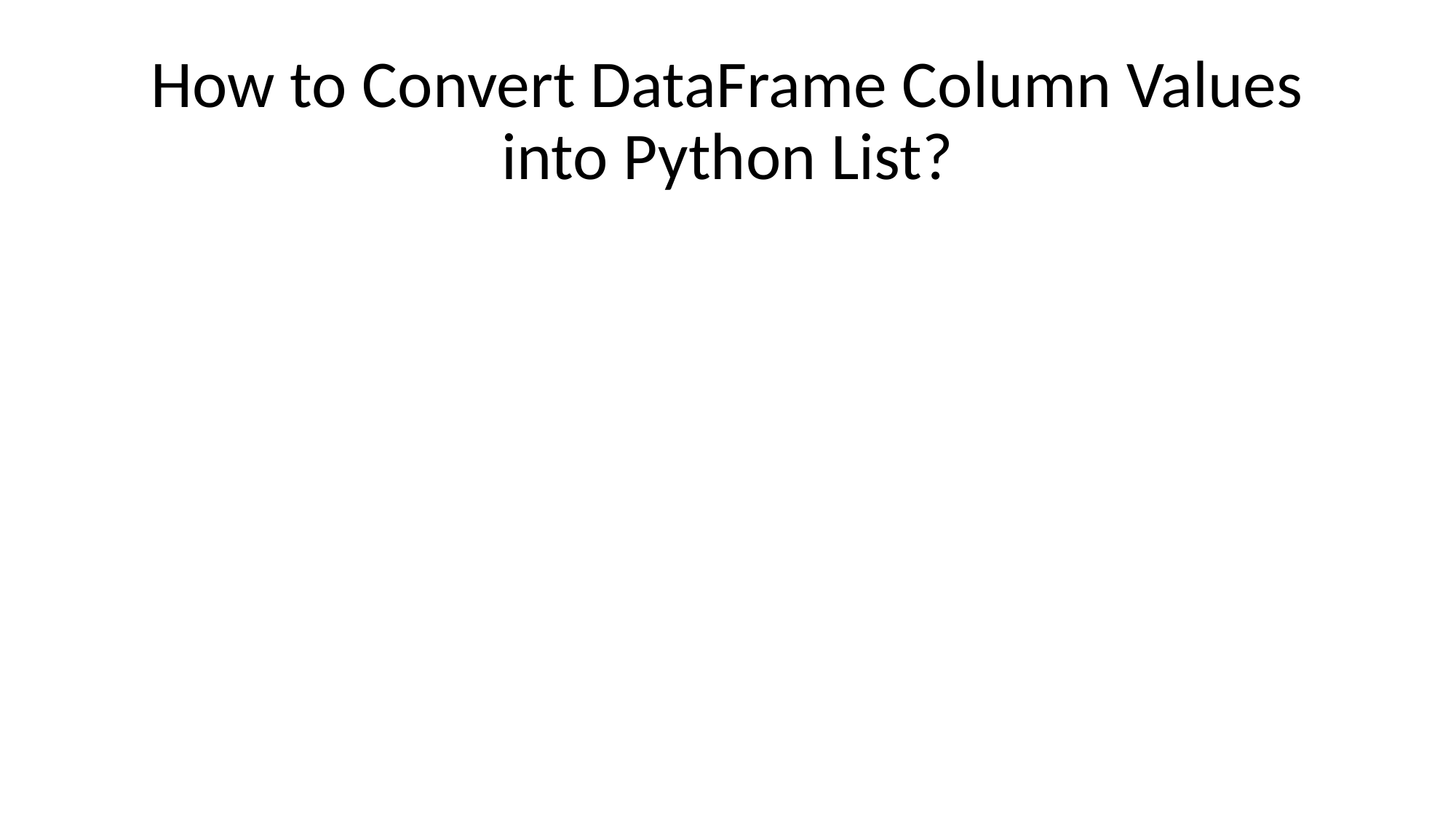

# How to Convert DataFrame Column Values into Python List?